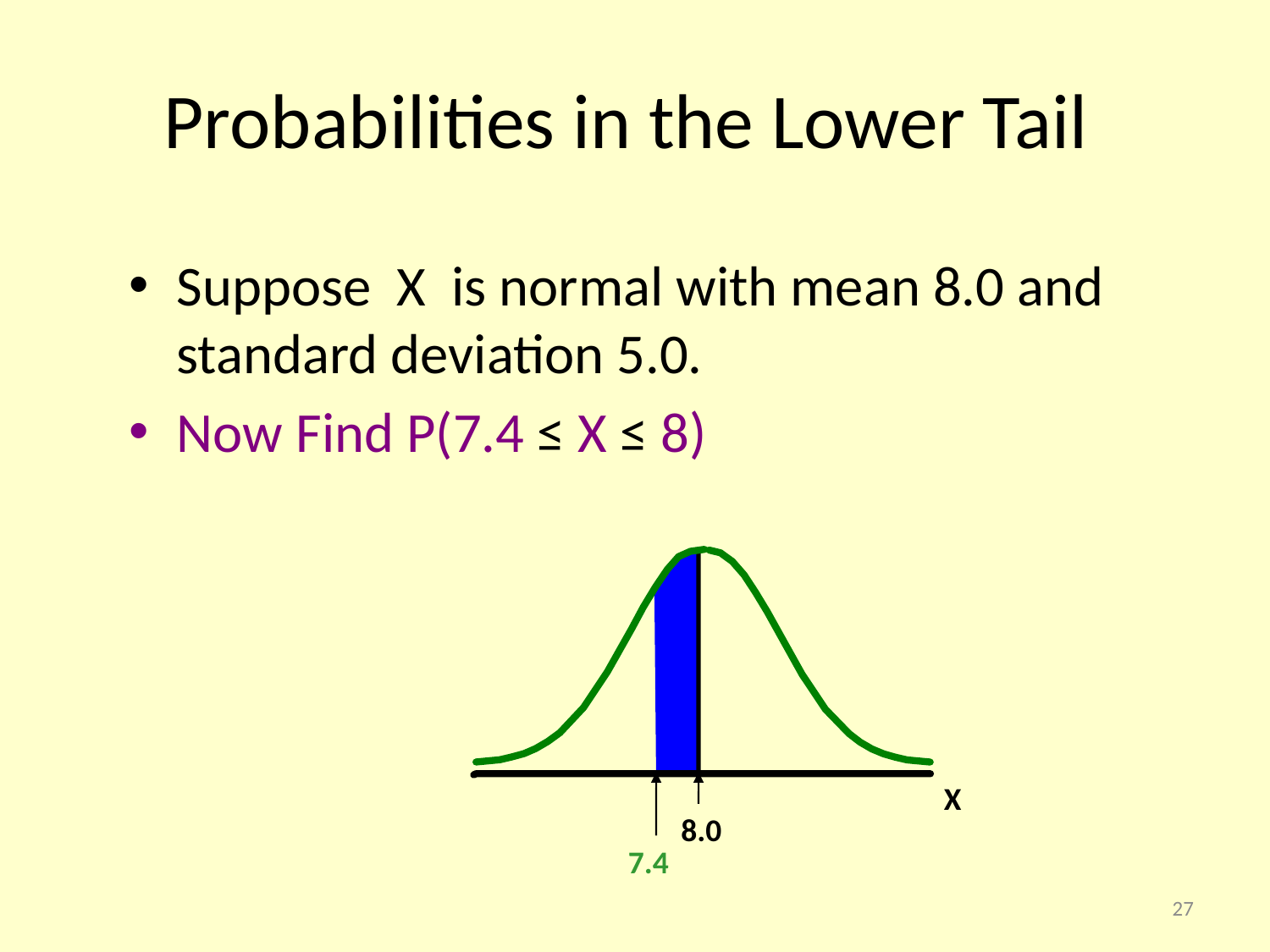

# Probabilities in the Lower Tail
Suppose  X  is normal with mean 8.0 and standard deviation 5.0.
Now Find P(7.4 ≤ X ≤ 8)

X

8.0
7.4
27